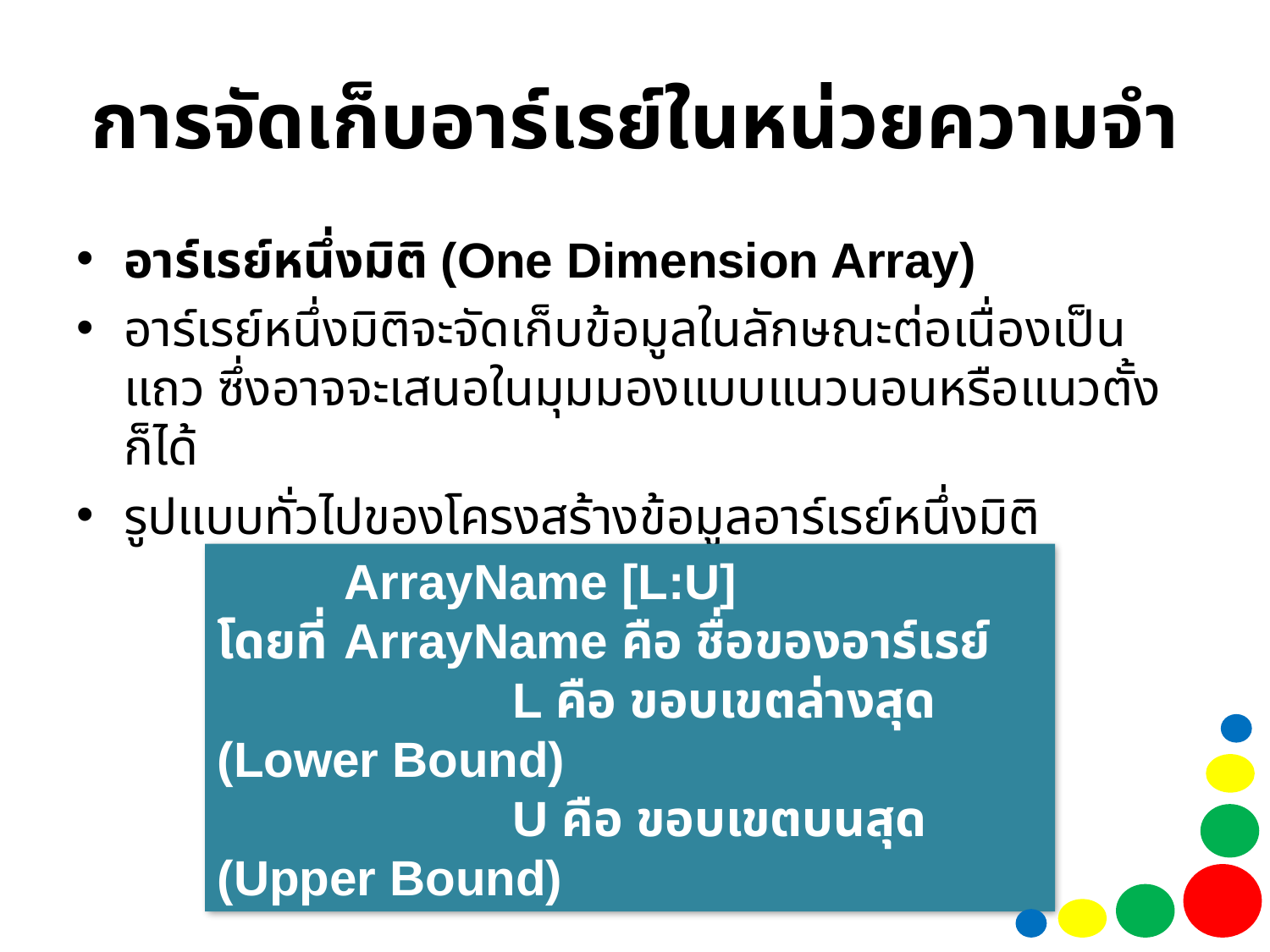

# การจัดเก็บอาร์เรย์ในหน่วยความจำ
อาร์เรย์หนึ่งมิติ (One Dimension Array)
อาร์เรย์หนึ่งมิติจะจัดเก็บข้อมูลในลักษณะต่อเนื่องเป็นแถว ซึ่งอาจจะเสนอในมุมมองแบบแนวนอนหรือแนวตั้งก็ได้
รูปแบบทั่วไปของโครงสร้างข้อมูลอาร์เรย์หนึ่งมิติ
	ArrayName [L:U]
โดยที่	ArrayName คือ ชื่อของอาร์เรย์
		   L คือ ขอบเขตล่างสุด (Lower Bound)
		   U คือ ขอบเขตบนสุด (Upper Bound)